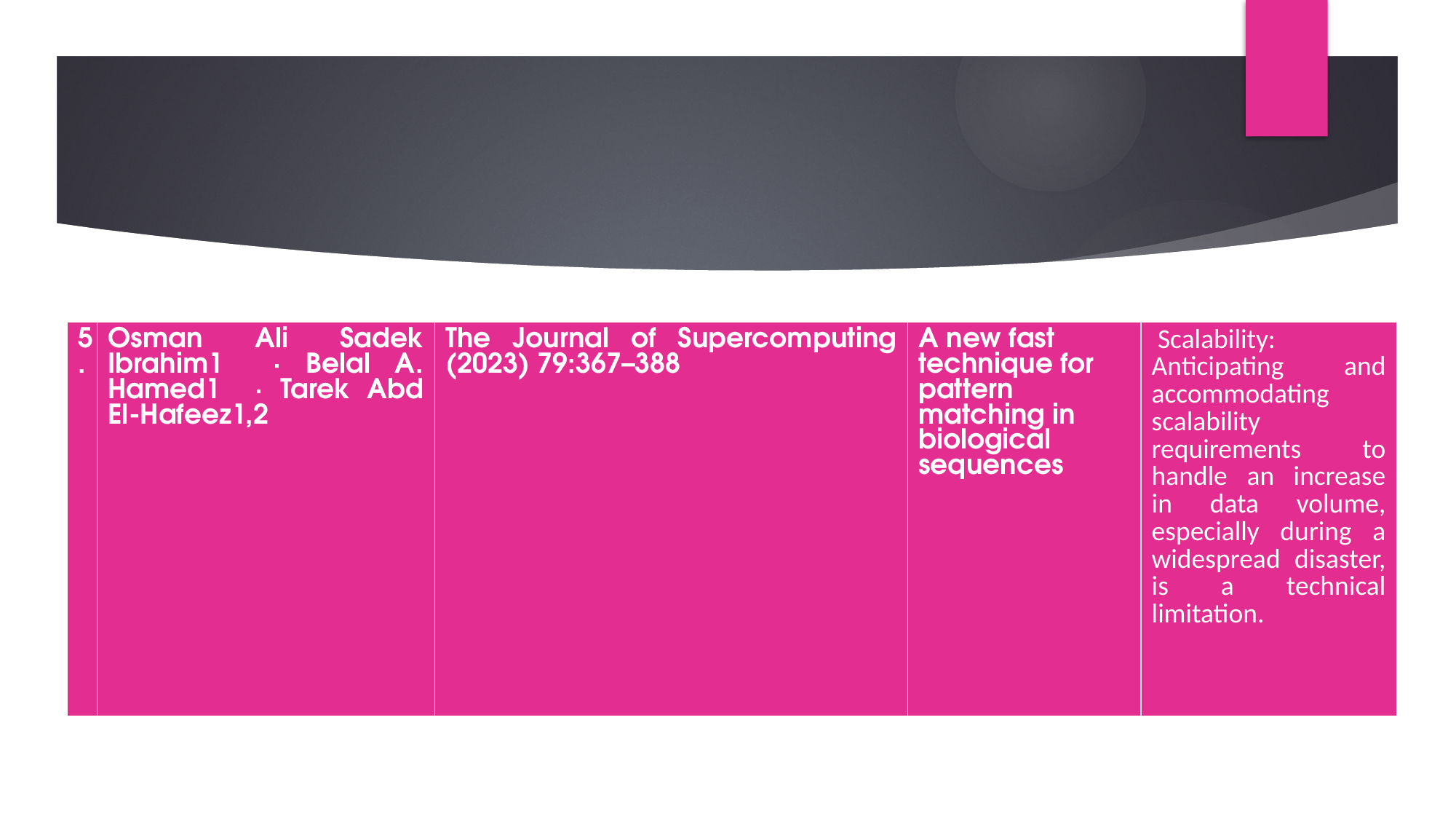

#
| 5. | Osman Ali Sadek Ibrahim1 · Belal A. Hamed1 · Tarek Abd El‑Hafeez1,2 | The Journal of Supercomputing (2023) 79:367–388 | A new fast technique for pattern matching in biological sequences | Scalability: Anticipating and accommodating scalability requirements to handle an increase in data volume, especially during a widespread disaster, is a technical limitation. |
| --- | --- | --- | --- | --- |